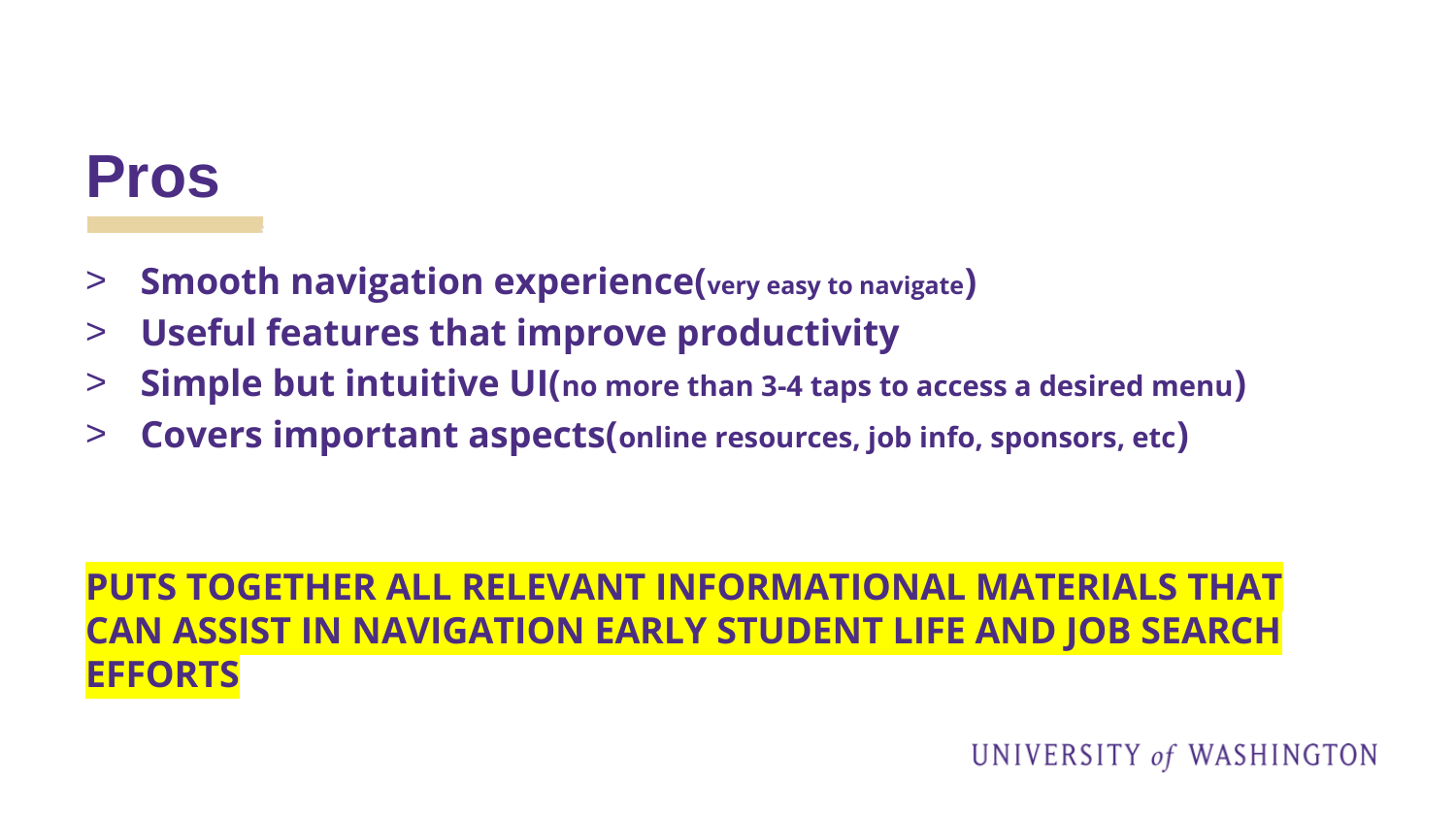

# Pros
Smooth navigation experience(very easy to navigate)
Useful features that improve productivity
Simple but intuitive UI(no more than 3-4 taps to access a desired menu)
Covers important aspects(online resources, job info, sponsors, etc)

PUTS TOGETHER ALL RELEVANT INFORMATIONAL MATERIALS THAT CAN ASSIST IN NAVIGATION EARLY STUDENT LIFE AND JOB SEARCH EFFORTS